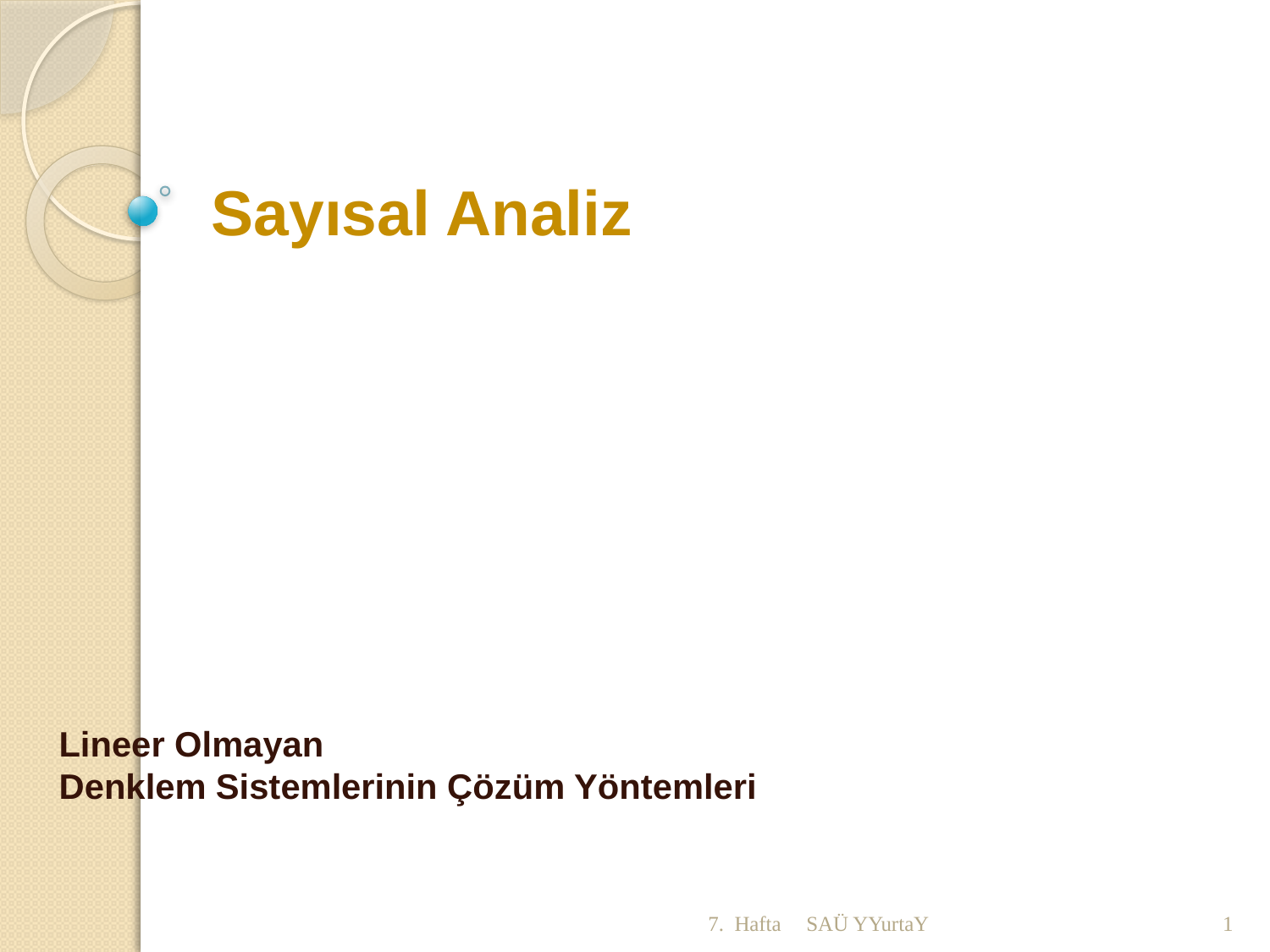

# Sayısal Analiz
Lineer Olmayan
Denklem Sistemlerinin Çözüm Yöntemleri
7.  Hafta
SAÜ YYurtaY
1